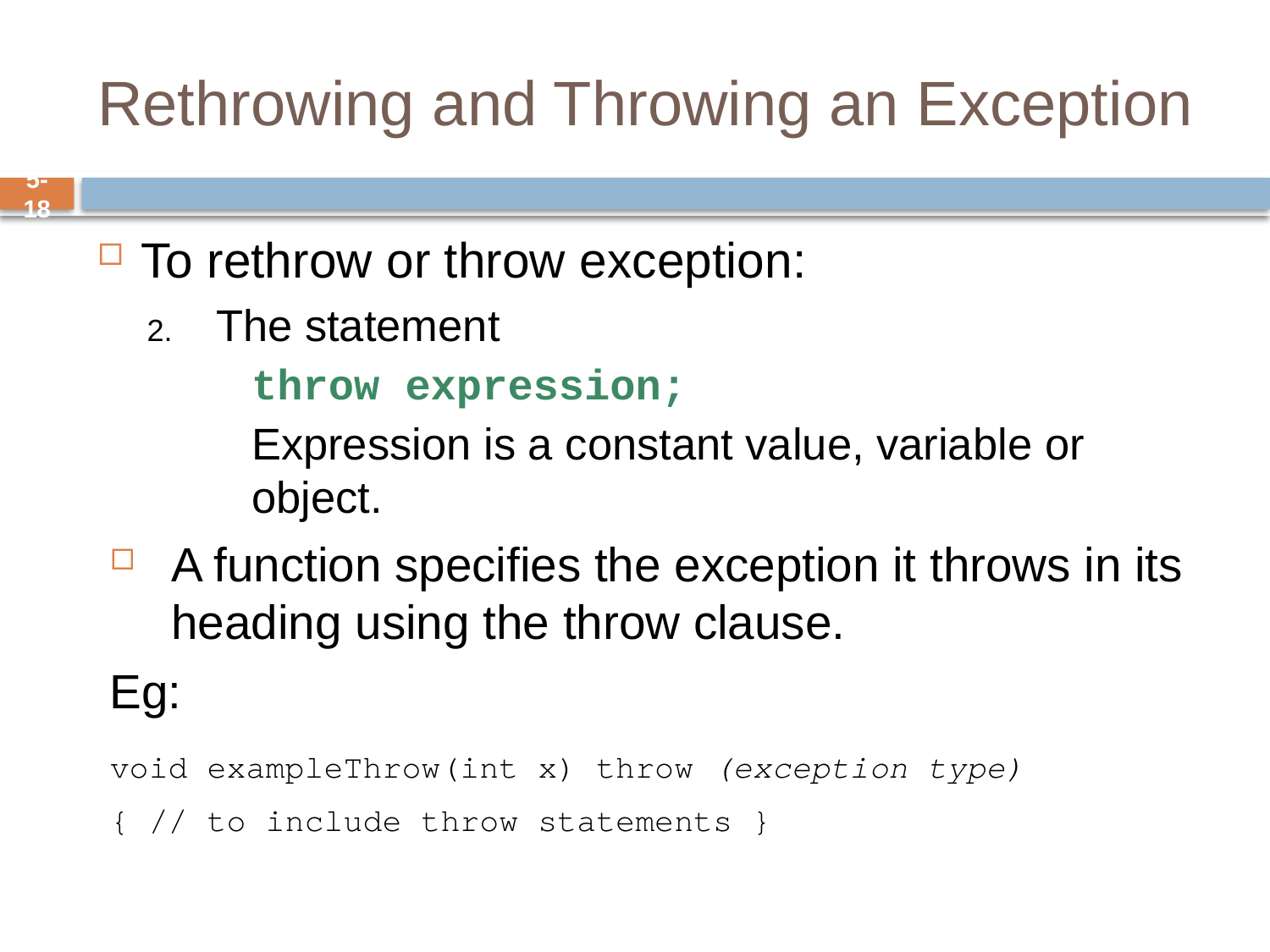

# Rethrowing and Throwing an Exception
To rethrow or throw exception:
The statement
throw expression;
Expression is a constant value, variable or object.
A function specifies the exception it throws in its heading using the throw clause.
	Eg:
	void exampleThrow(int x) throw (exception type)
	{ // to include throw statements }

5-18